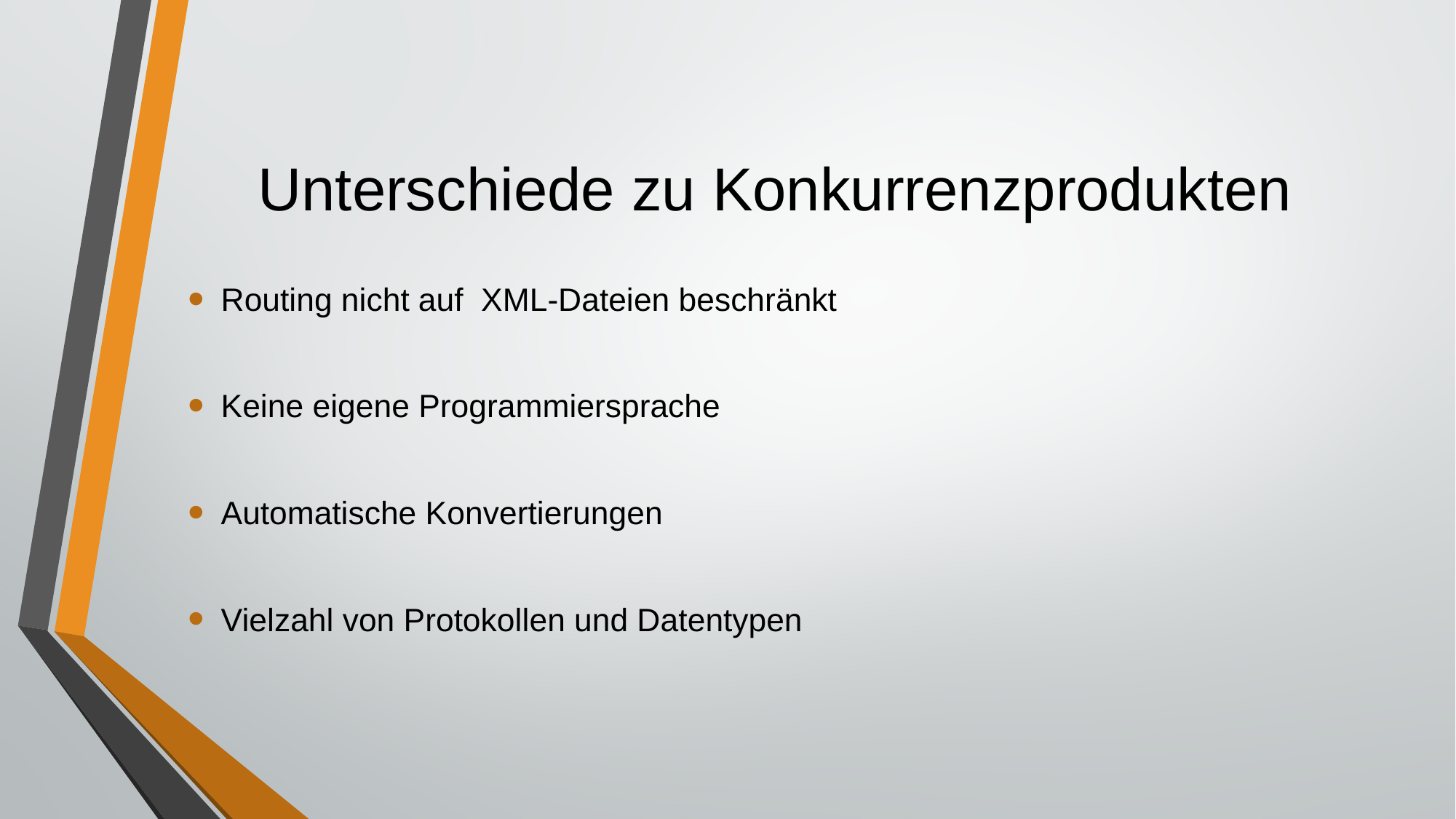

# Unterschiede zu Konkurrenzprodukten
Routing nicht auf  XML-Dateien beschränkt

Keine eigene Programmiersprache

Automatische Konvertierungen

Vielzahl von Protokollen und Datentypen